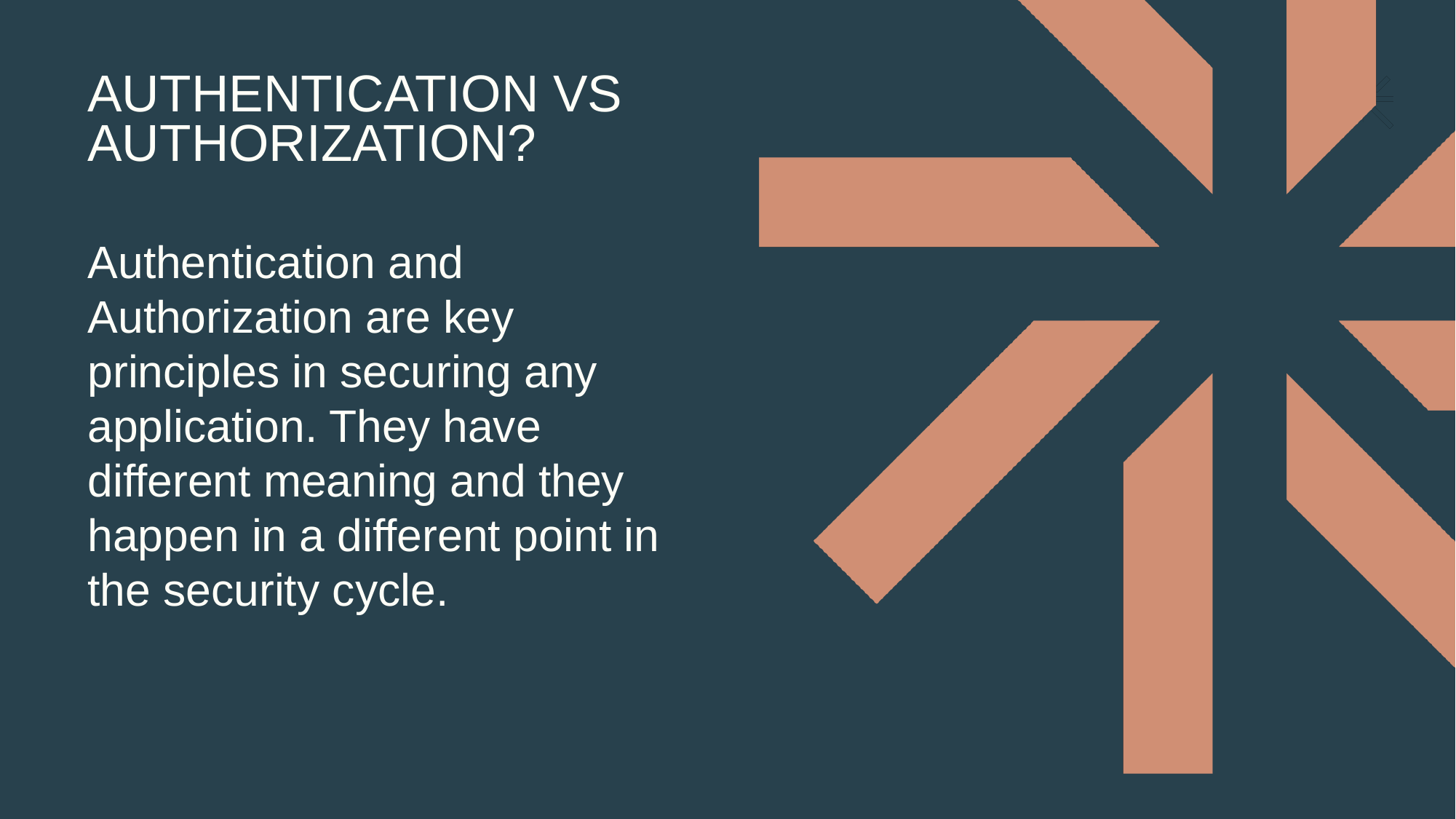

# AUTHENTICATION VS AUTHORIZATION?
Authentication and Authorization are key principles in securing any application. They have different meaning and they happen in a different point in the security cycle.